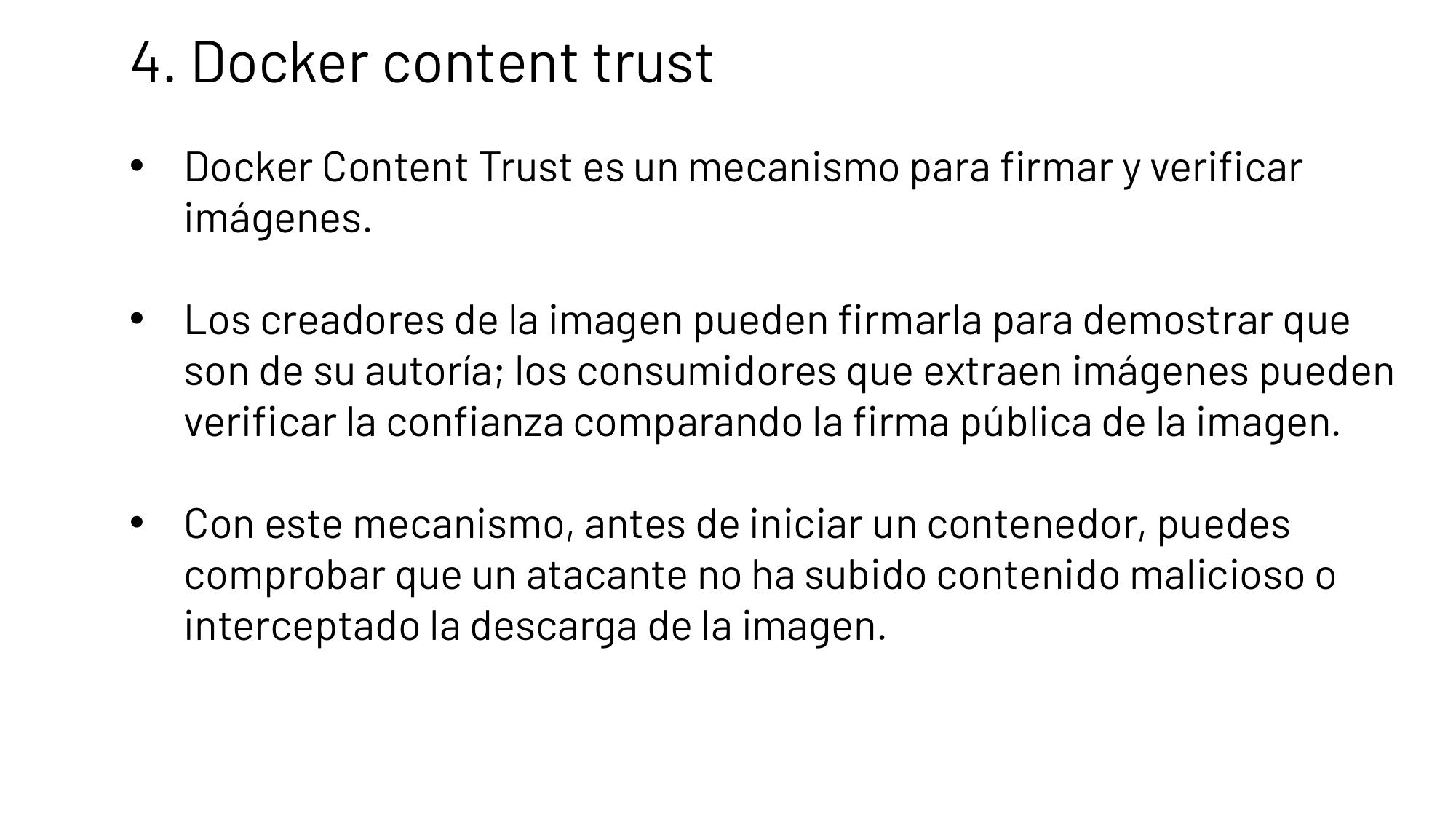

# 4. Docker content trust
Docker Content Trust es un mecanismo para firmar y verificar imágenes.
Los creadores de la imagen pueden firmarla para demostrar que son de su autoría; los consumidores que extraen imágenes pueden verificar la confianza comparando la firma pública de la imagen.

Con este mecanismo, antes de iniciar un contenedor, puedes comprobar que un atacante no ha subido contenido malicioso o interceptado la descarga de la imagen.